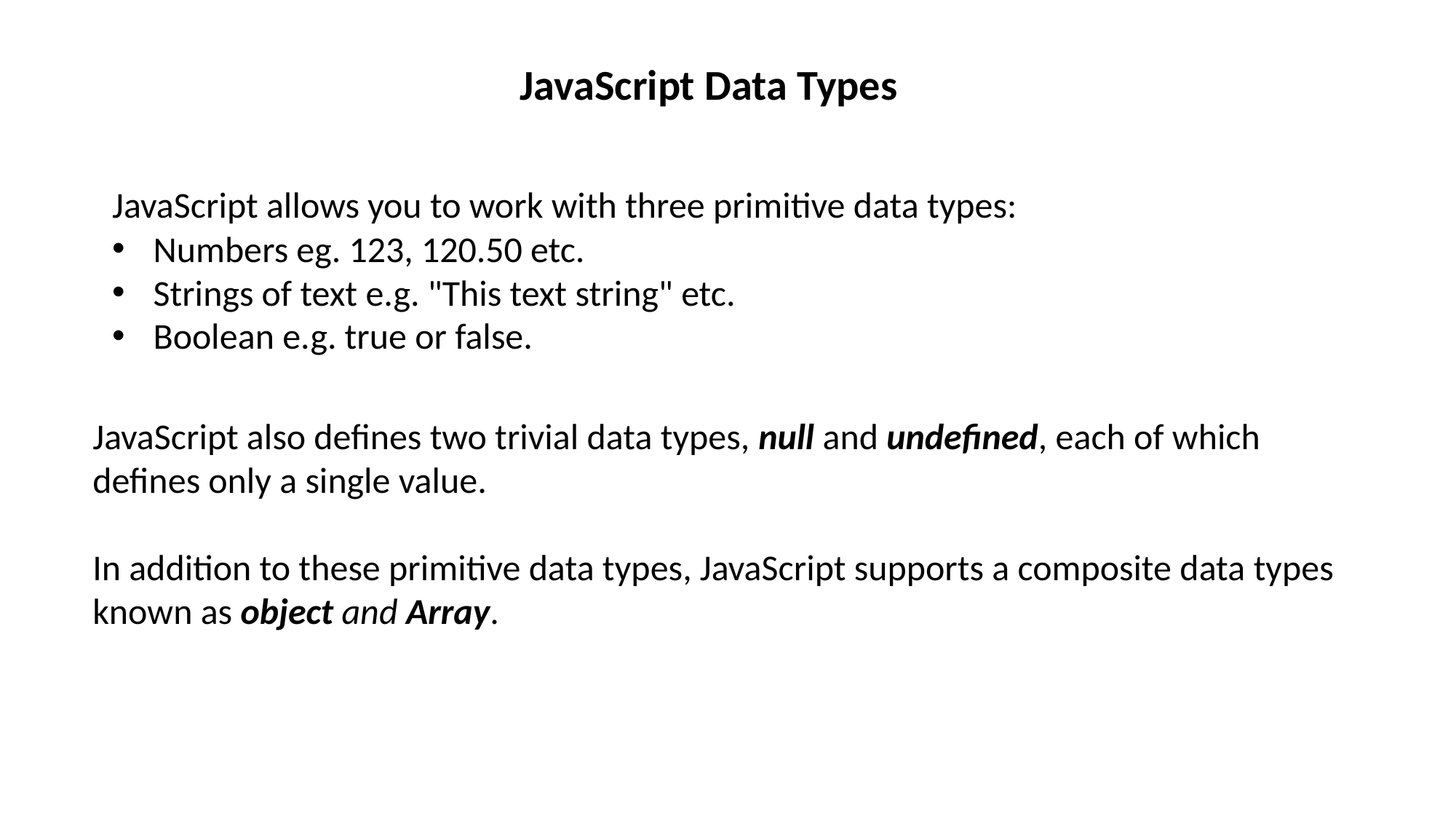

JavaScript Data Types
JavaScript allows you to work with three primitive data types:
Numbers eg. 123, 120.50 etc.
Strings of text e.g. "This text string" etc.
Boolean e.g. true or false.
JavaScript also defines two trivial data types, null and undefined, each of which defines only a single value.

In addition to these primitive data types, JavaScript supports a composite data types known as object and Array.